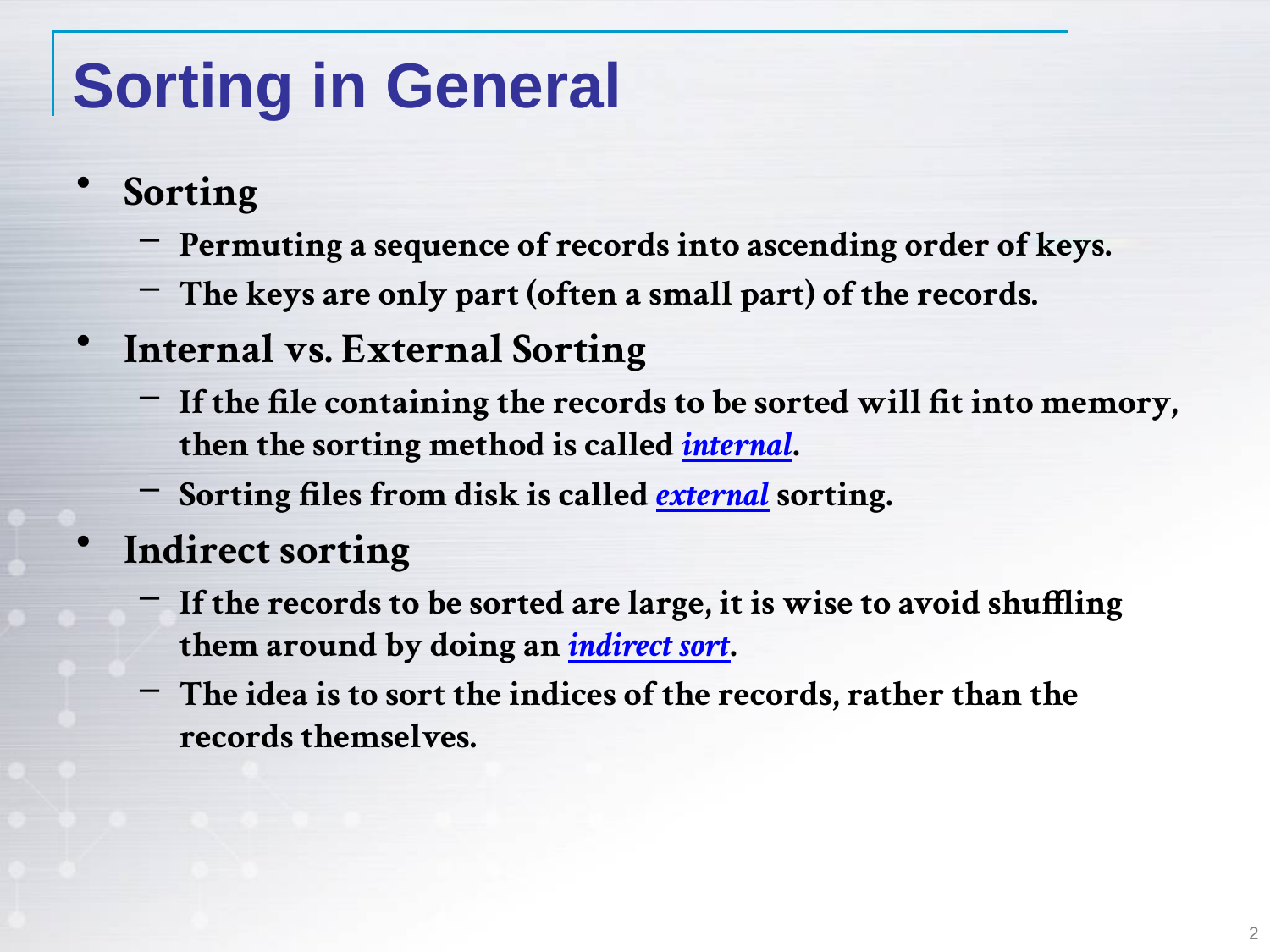

# Sorting in General
Sorting
Permuting a sequence of records into ascending order of keys.
The keys are only part (often a small part) of the records.
Internal vs. External Sorting
If the file containing the records to be sorted will fit into memory, then the sorting method is called internal.
Sorting files from disk is called external sorting.
Indirect sorting
If the records to be sorted are large, it is wise to avoid shuffling them around by doing an indirect sort.
The idea is to sort the indices of the records, rather than the records themselves.

2